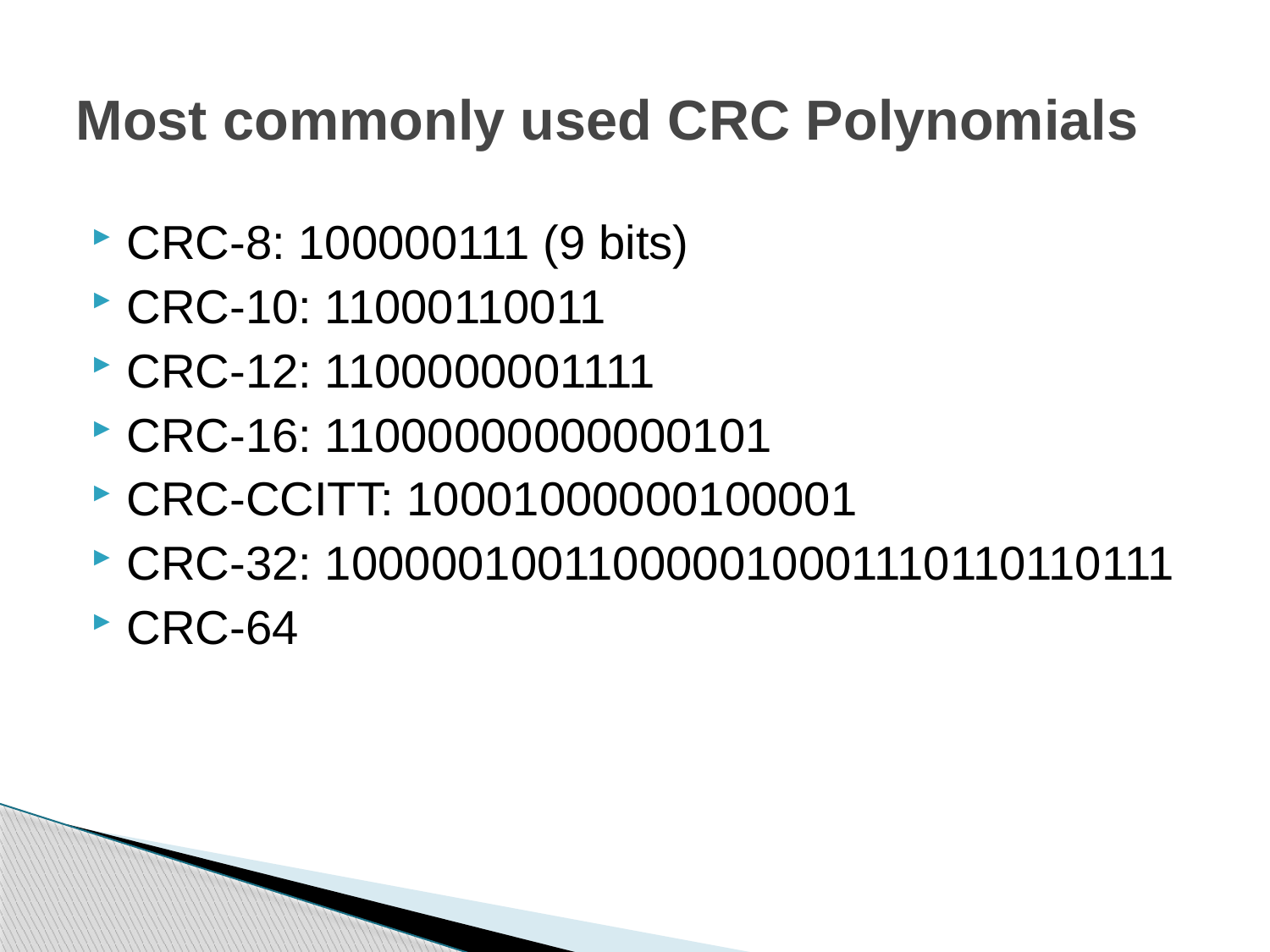

# Most commonly used CRC Polynomials
CRC-8: 100000111 (9 bits)
CRC-10: 11000110011
CRC-12: 1100000001111
CRC-16: 11000000000000101
CRC-CCITT: 10001000000100001
CRC-32: 100000100110000010001110110110111
CRC-64